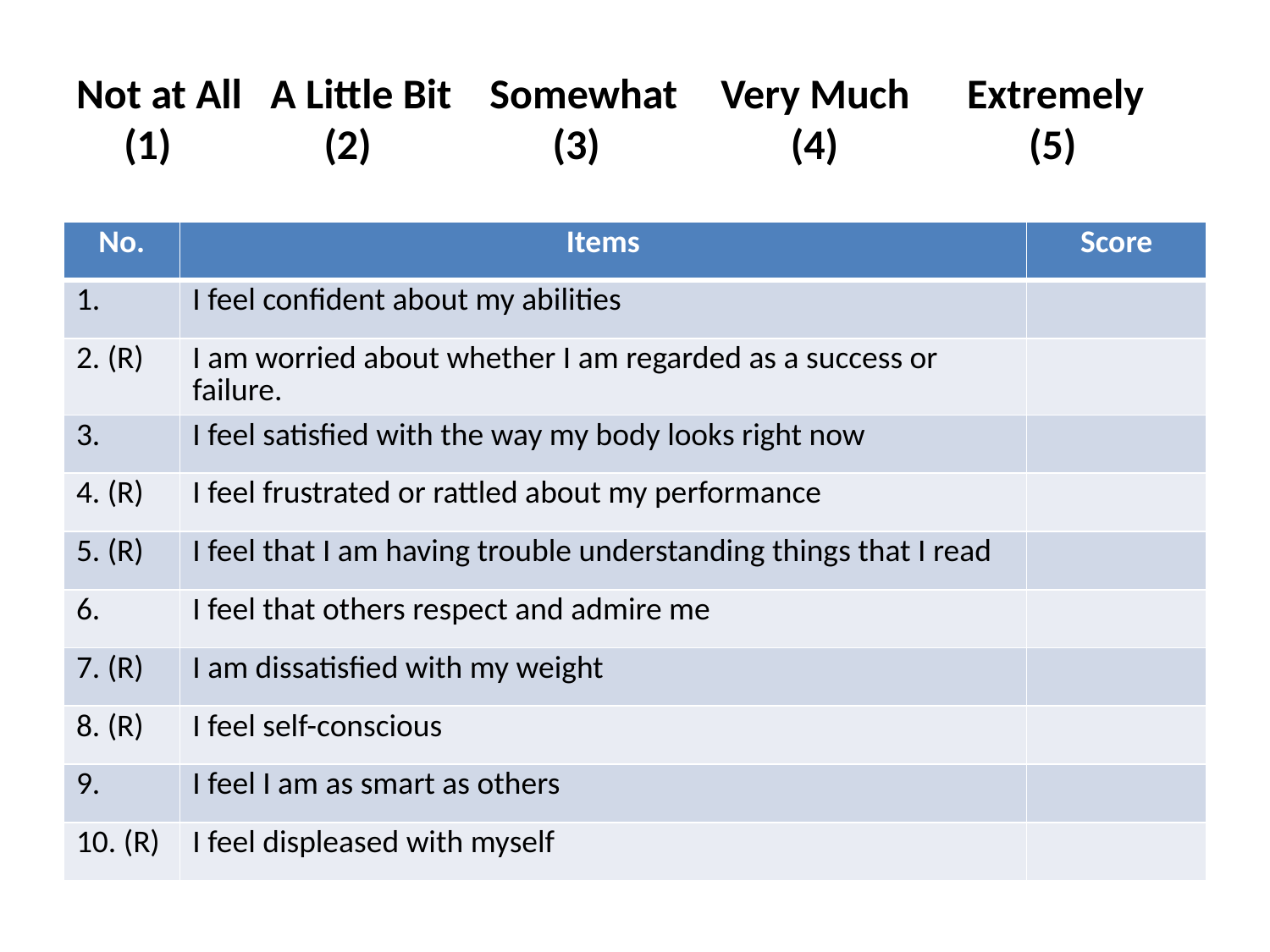

# Not at All   A Little Bit    Somewhat	 Very Much      Extremely (1)                (2)                   (3)                    (4)                    (5)
| No. | Items | Score |
| --- | --- | --- |
| 1. | I feel confident about my abilities |  |
| 2. (R) | I am worried about whether I am regarded as a success or failure. |  |
| 3. | I feel satisfied with the way my body looks right now |  |
| 4. (R) | I feel frustrated or rattled about my performance |  |
| 5. (R) | I feel that I am having trouble understanding things that I read |  |
| 6. | I feel that others respect and admire me |  |
| 7. (R) | I am dissatisfied with my weight |  |
| 8. (R) | I feel self-conscious |  |
| 9. | I feel I am as smart as others |  |
| 10. (R) | I feel displeased with myself |  |